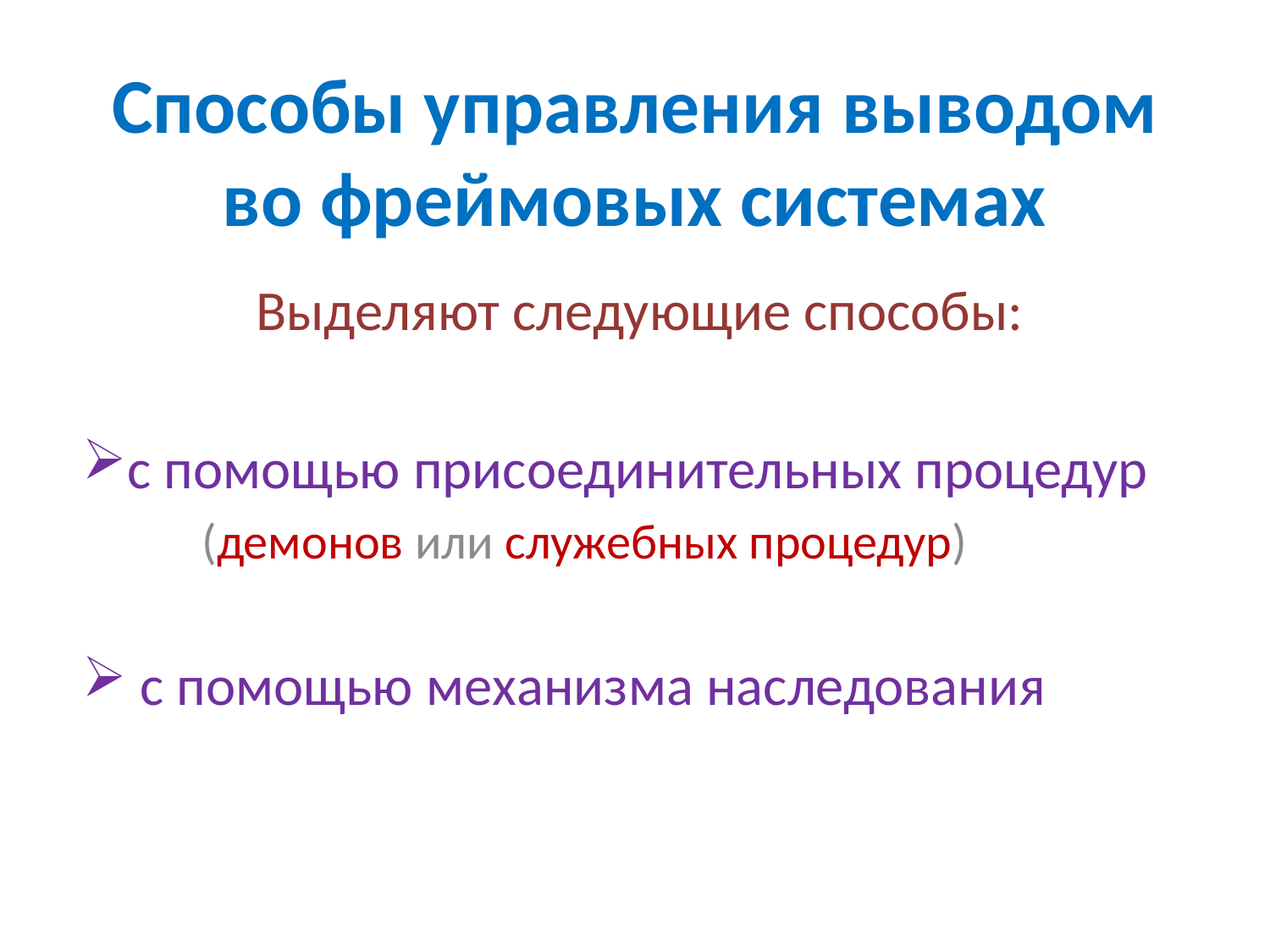

# Способы управления выводом во фреймовых системах
Выделяют следующие способы:

с помощью присоединительных процедур
     (демонов или служебных процедур)

 с помощью механизма наследования